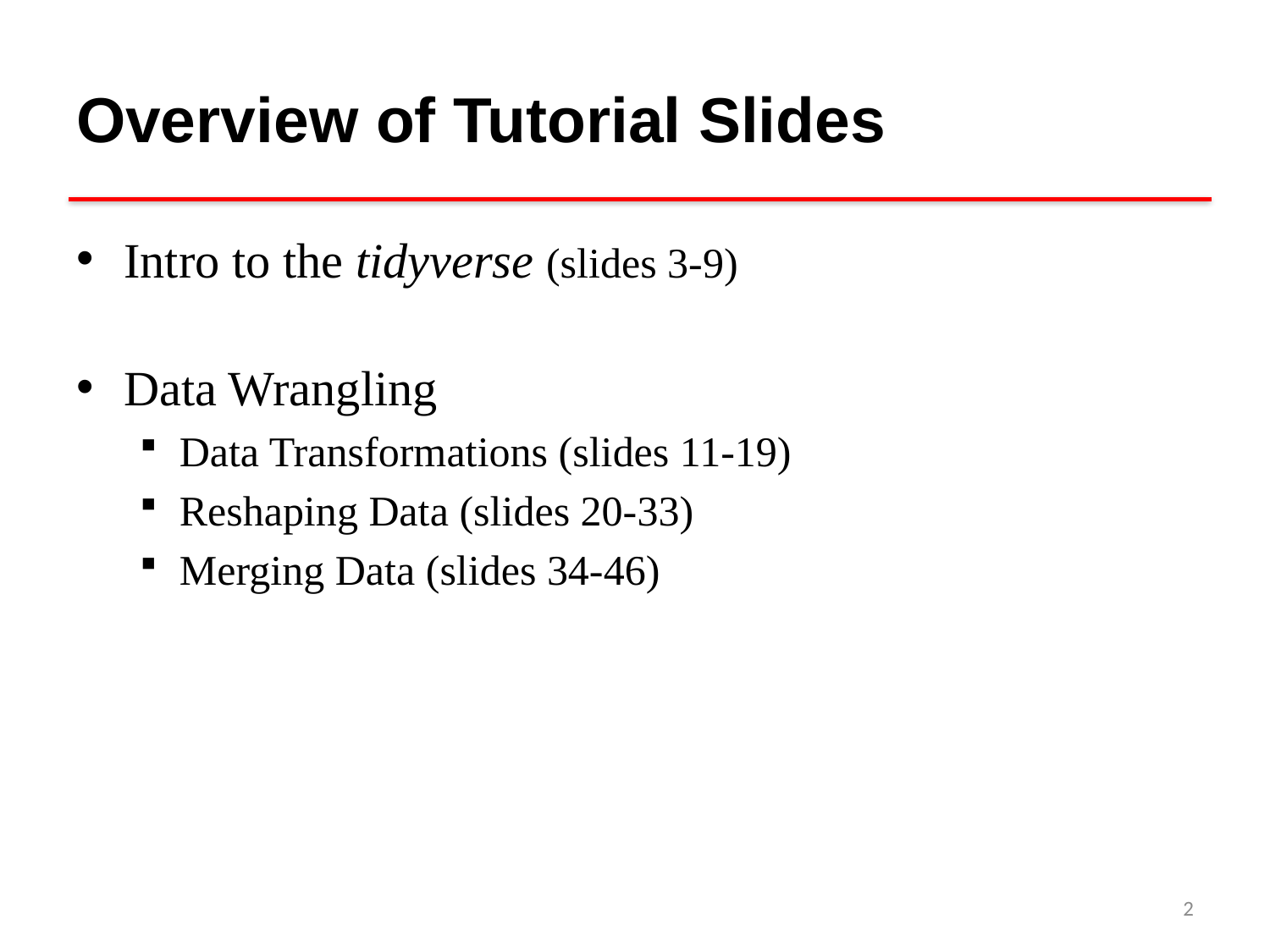

# Overview of Tutorial Slides
Intro to the tidyverse (slides 3-9)

Data Wrangling
Data Transformations (slides 11-19)
Reshaping Data (slides 20-33)
Merging Data (slides 34-46)

2